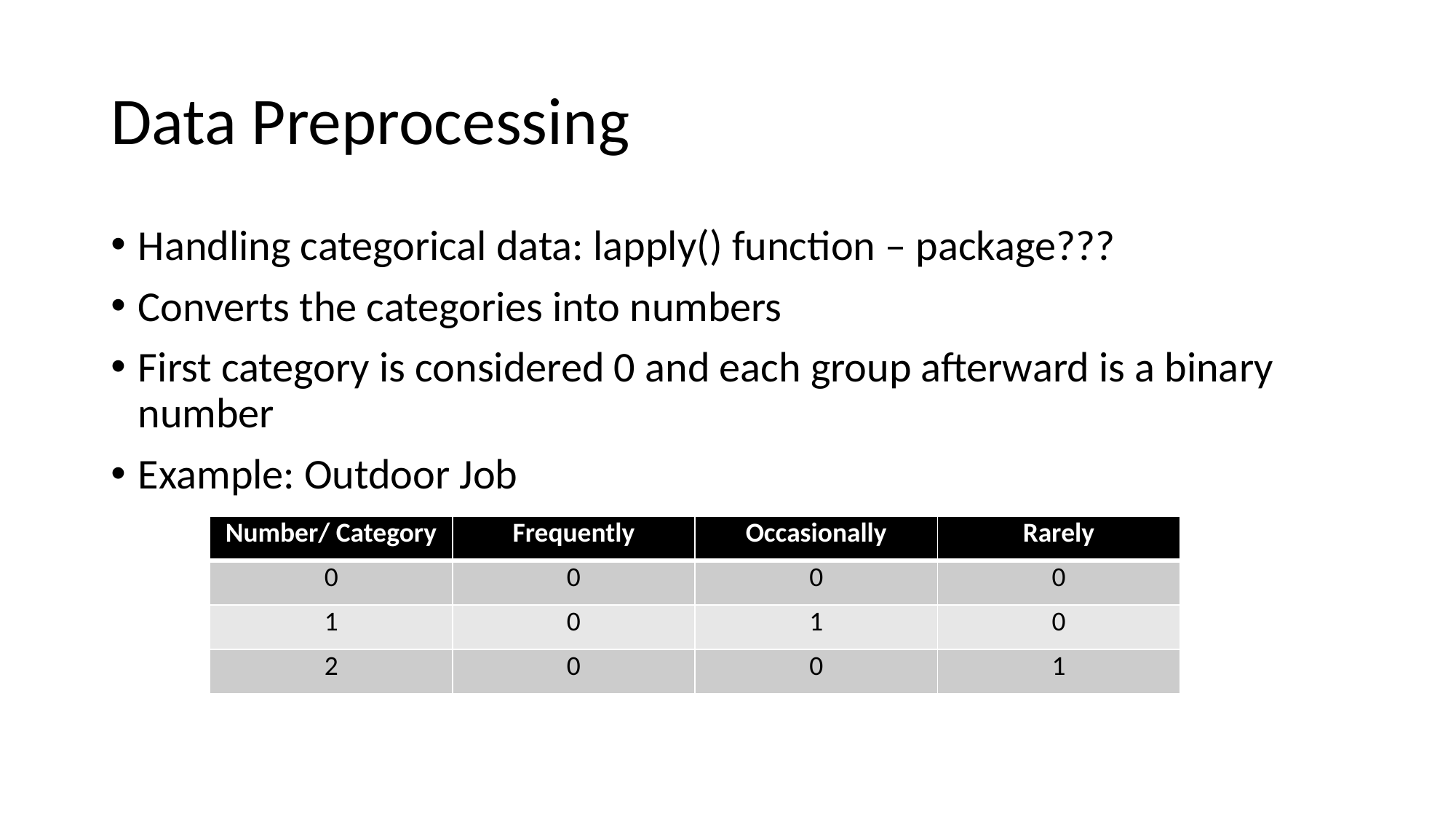

# Data Preprocessing
Handling categorical data: lapply() function – package???
Converts the categories into numbers
First category is considered 0 and each group afterward is a binary number
Example: Outdoor Job

| Number/ Category | Frequently | Occasionally | Rarely |
| --- | --- | --- | --- |
| 0 | 0 | 0 | 0 |
| 1 | 0 | 1 | 0 |
| 2 | 0 | 0 | 1 |